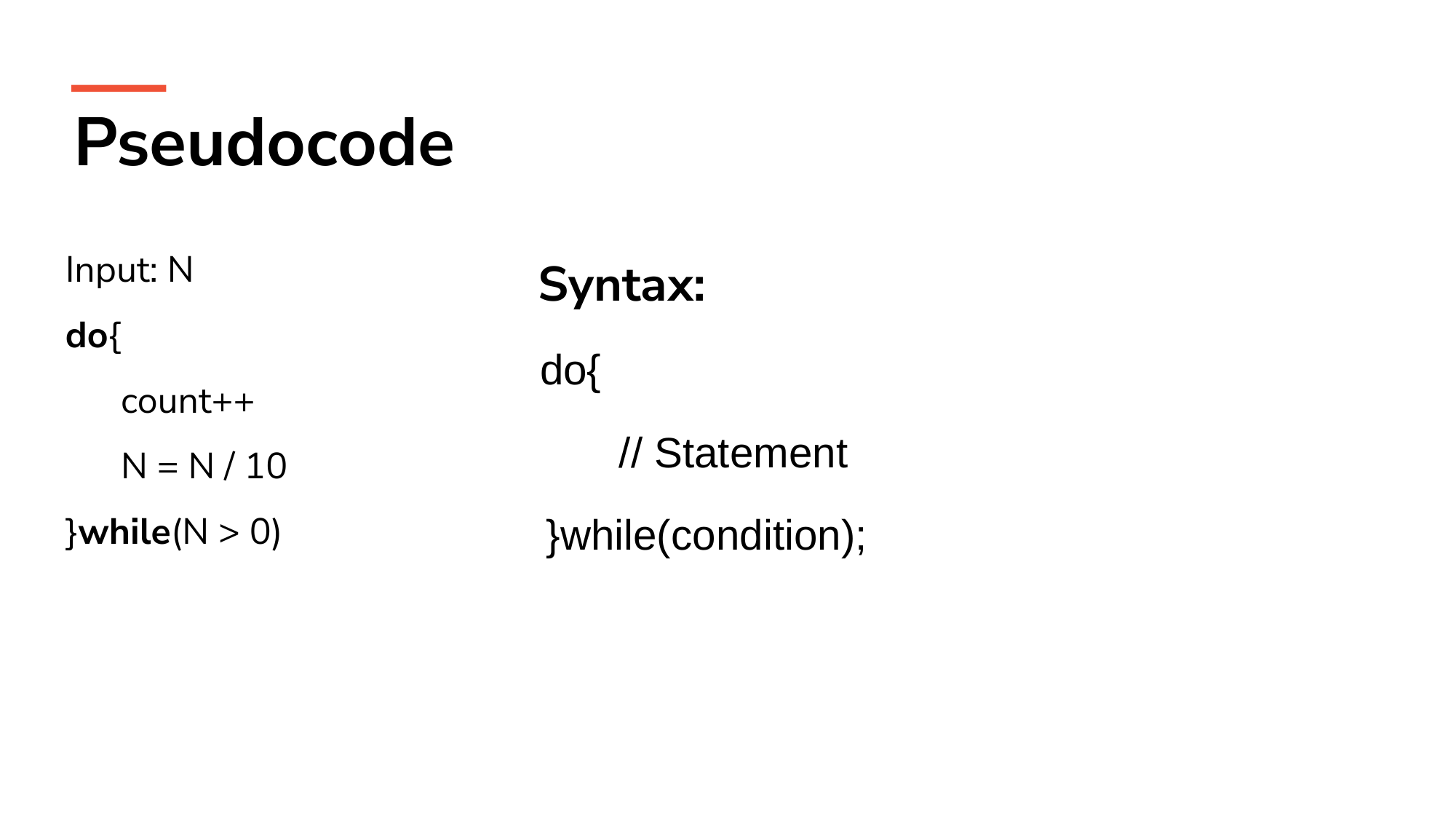

Pseudocode
Syntax:
Input: N
do{
      count++
      N = N / 10
}while(N > 0)
do{

// Statement
}while(condition);